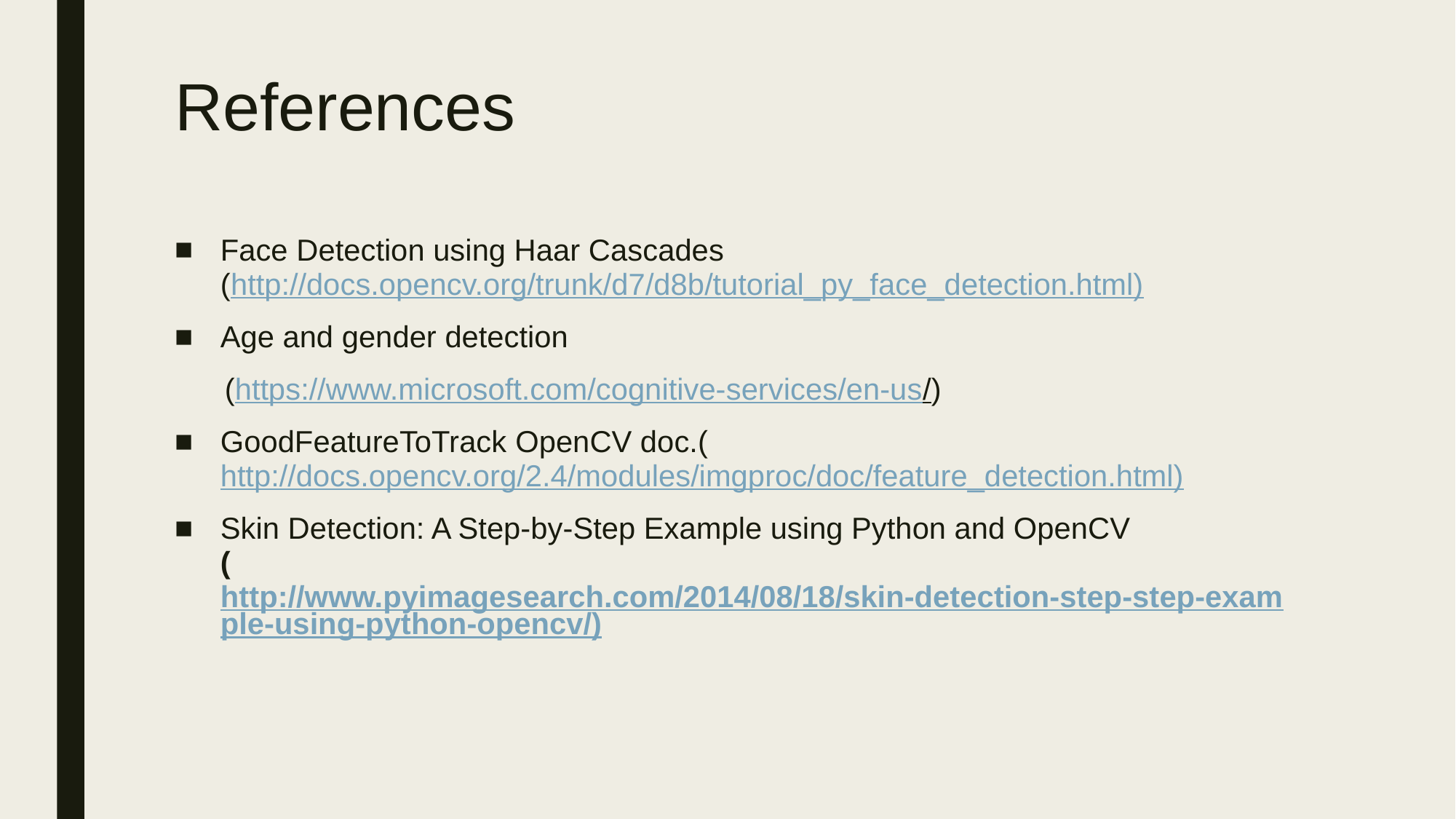

# References
Face Detection using Haar Cascades
(http://docs.opencv.org/trunk/d7/d8b/tutorial_py_face_detection.html)
Age and gender detection
      (https://www.microsoft.com/cognitive-services/en-us/)
GoodFeatureToTrack OpenCV doc.(http://docs.opencv.org/2.4/modules/imgproc/doc/feature_detection.html)
Skin Detection: A Step-by-Step Example using Python and OpenCV
(http://www.pyimagesearch.com/2014/08/18/skin-detection-step-step-example-using-python-opencv/)